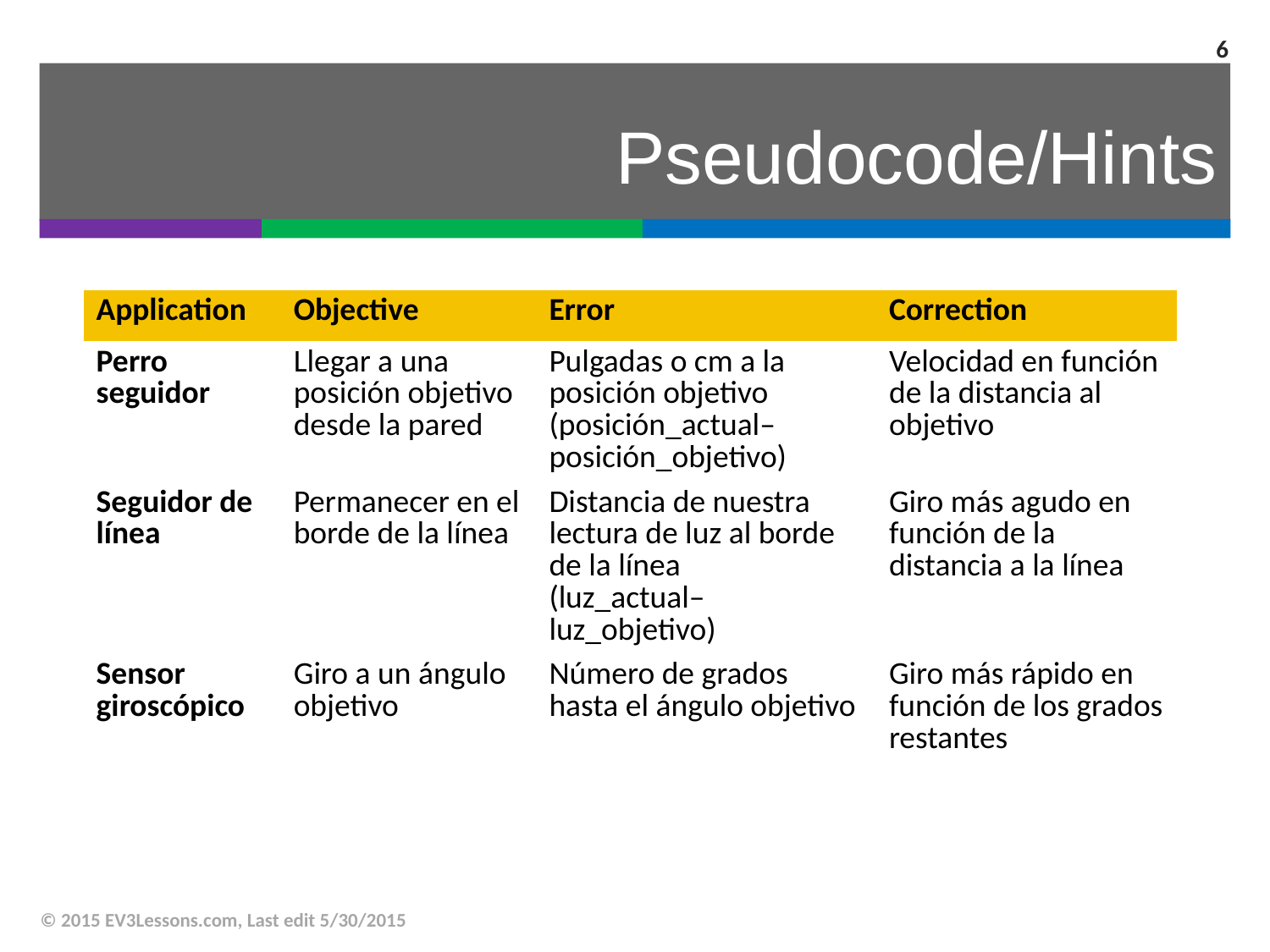

6
# Pseudocode/Hints
| Application | Objective | Error | Correction |
| --- | --- | --- | --- |
| Perro seguidor | Llegar a una posición objetivo desde la pared | Pulgadas o cm a la posición objetivo (posición\_actual– posición\_objetivo) | Velocidad en función de la distancia al objetivo |
| Seguidor de línea | Permanecer en el borde de la línea | Distancia de nuestra lectura de luz al borde de la línea (luz\_actual– luz\_objetivo) | Giro más agudo en función de la distancia a la línea |
| Sensor giroscópico | Giro a un ángulo objetivo | Número de grados hasta el ángulo objetivo | Giro más rápido en función de los grados restantes |
© 2015 EV3Lessons.com, Last edit 5/30/2015